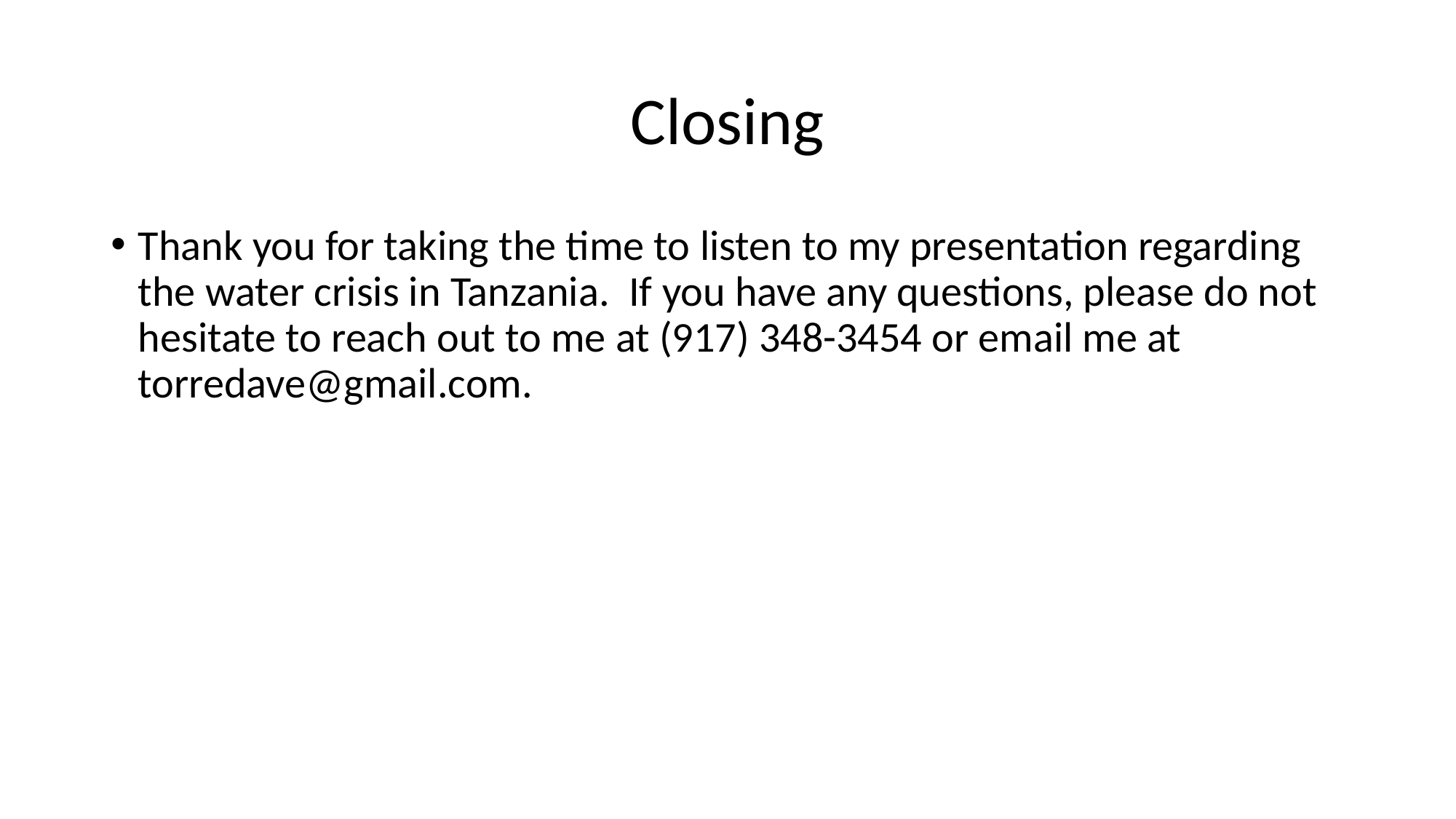

# Closing
Thank you for taking the time to listen to my presentation regarding the water crisis in Tanzania.  If you have any questions, please do not hesitate to reach out to me at (917) 348-3454 or email me at torredave@gmail.com.